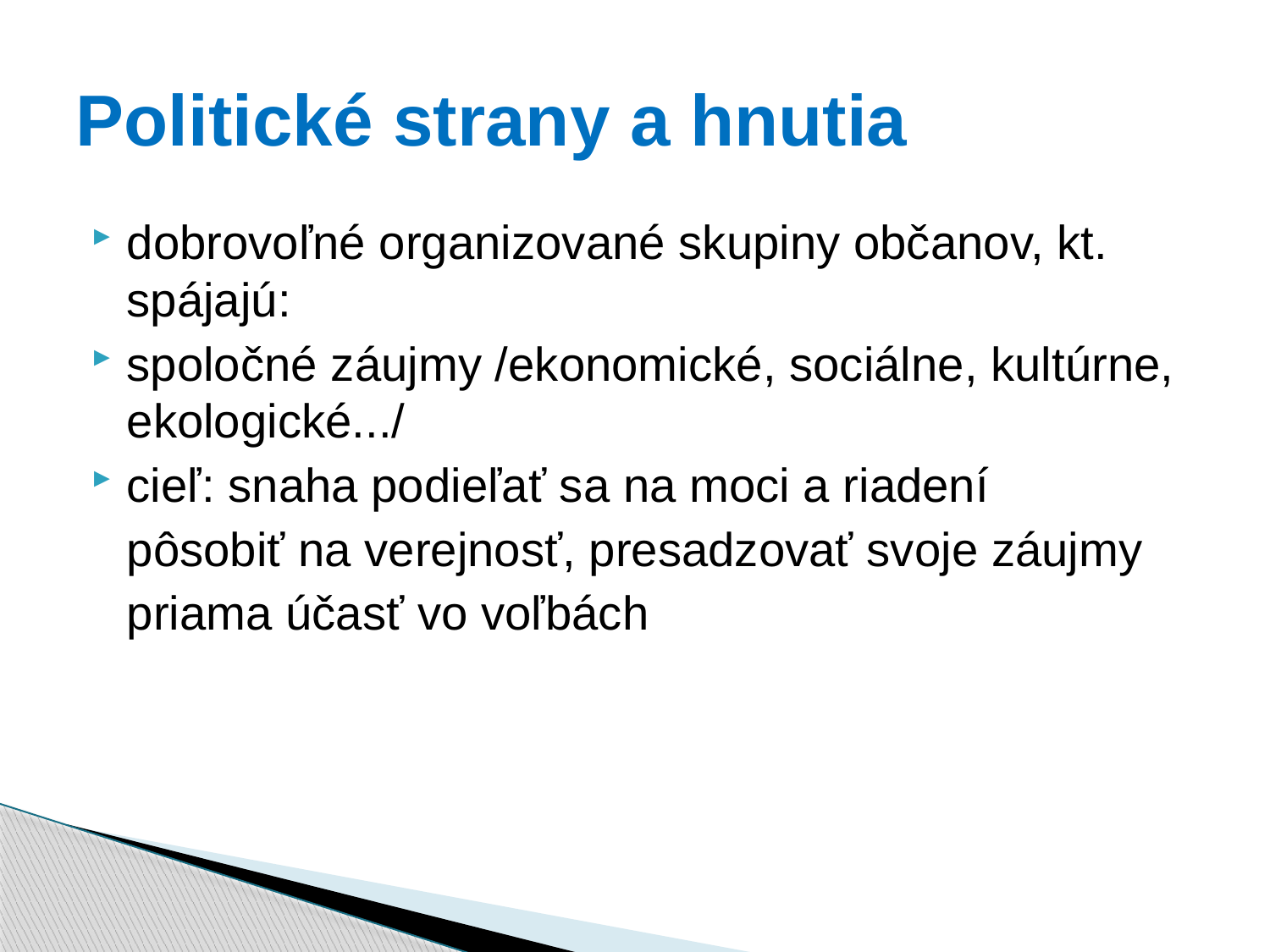

# Politické strany a hnutia
dobrovoľné organizované skupiny občanov, kt. spájajú:
spoločné záujmy /ekonomické, sociálne, kultúrne, ekologické.../
cieľ: snaha podieľať sa na moci a riadení
	pôsobiť na verejnosť, presadzovať svoje záujmy
	priama účasť vo voľbách